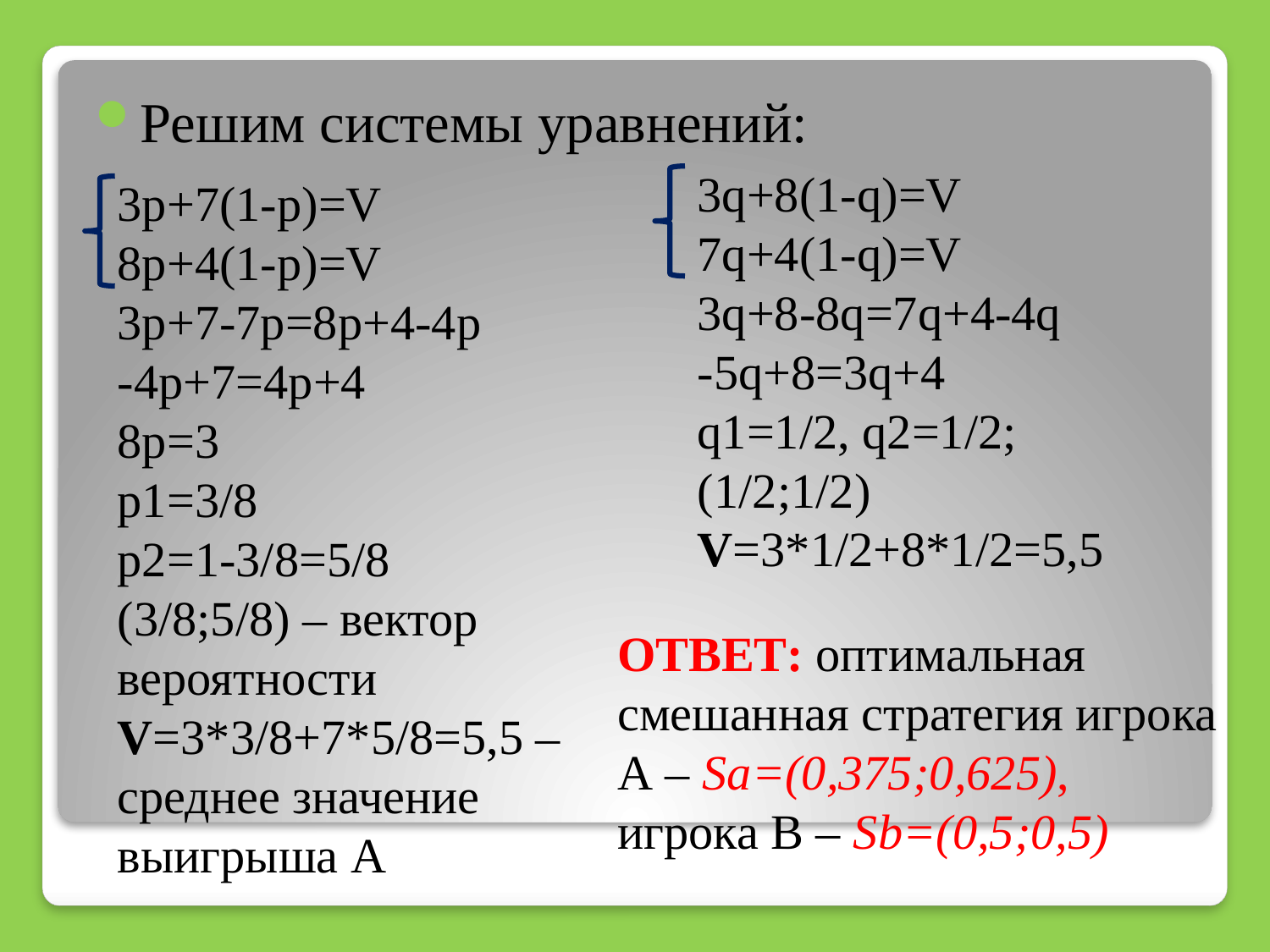

Решим системы уравнений:
3q+8(1-q)=V
7q+4(1-q)=V
3q+8-8q=7q+4-4q
-5q+8=3q+4
q1=1/2, q2=1/2; (1/2;1/2)
V=3*1/2+8*1/2=5,5
3p+7(1-p)=V
8p+4(1-p)=V
3p+7-7p=8p+4-4p
-4p+7=4p+4
8p=3
p1=3/8
p2=1-3/8=5/8
(3/8;5/8) – вектор вероятности
V=3*3/8+7*5/8=5,5 – среднее значение выигрыша А

ОТВЕТ: оптимальная смешанная стратегия игрока А – Sa=(0,375;0,625),
игрока В – Sb=(0,5;0,5)